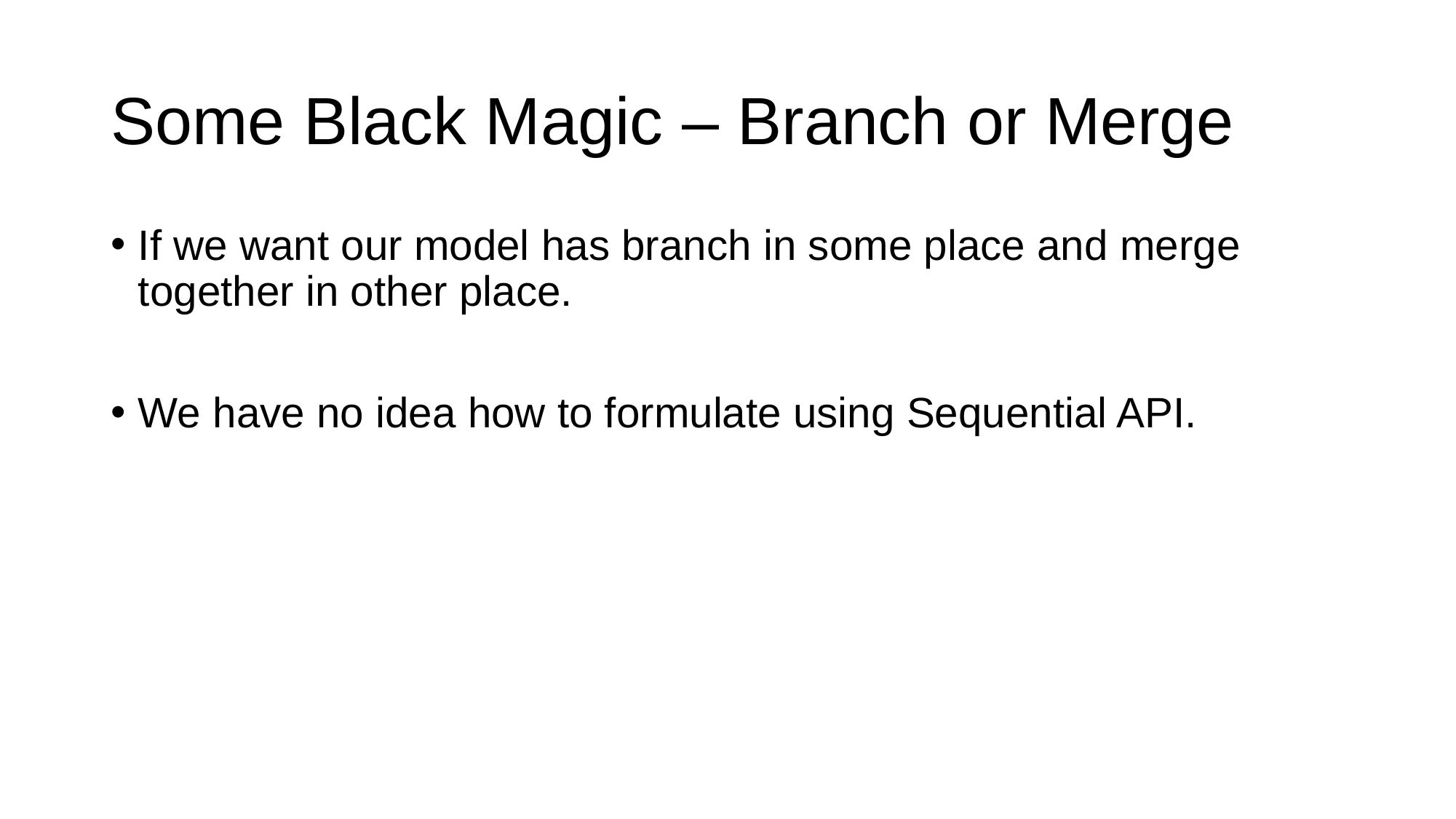

# Some Black Magic – Branch or Merge
If we want our model has branch in some place and merge together in other place.

We have no idea how to formulate using Sequential API.